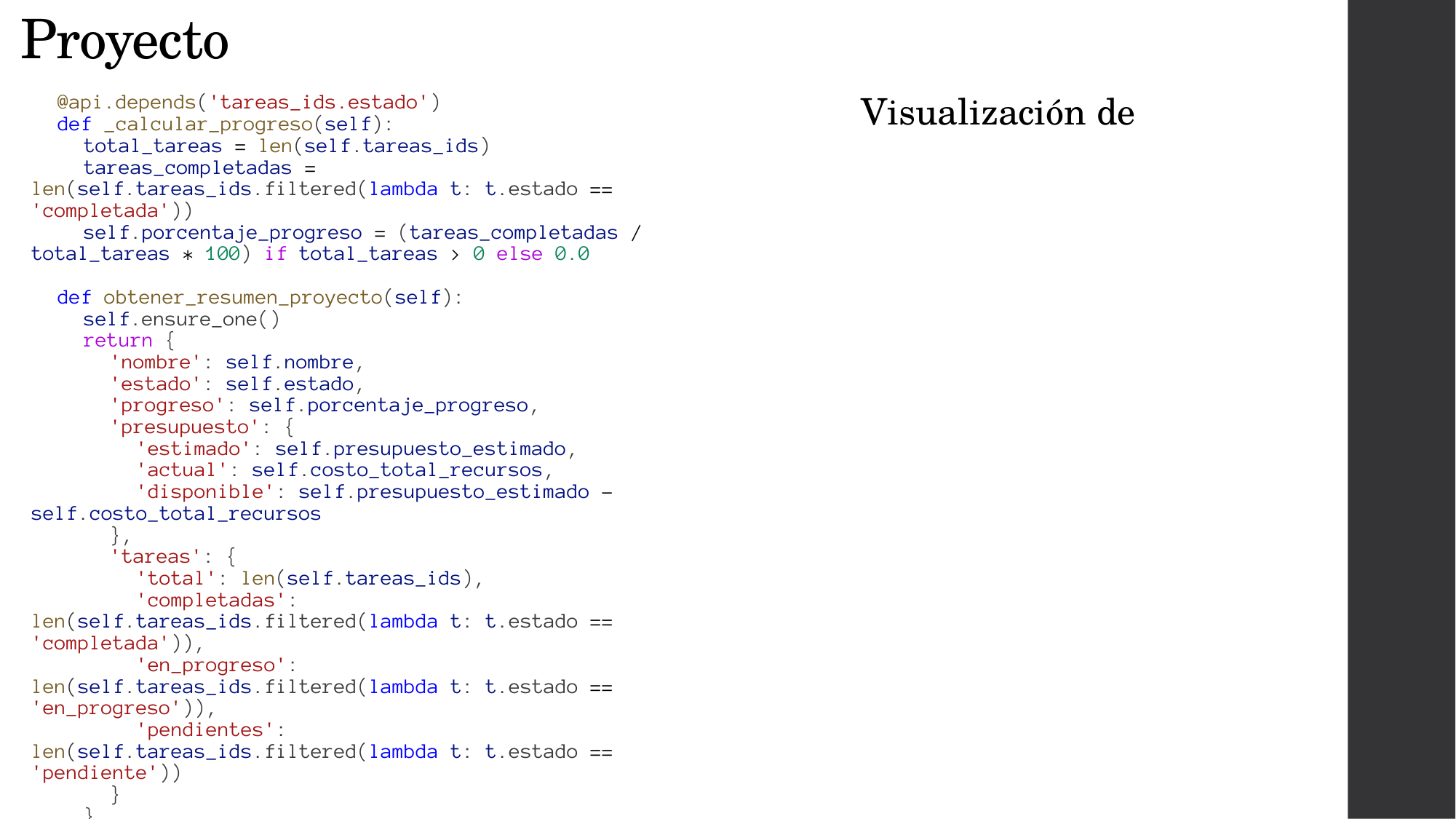

Proyecto
    @api.depends('tareas_ids.estado')
    def _calcular_progreso(self):
        total_tareas = len(self.tareas_ids)
        tareas_completadas = len(self.tareas_ids.filtered(lambda t: t.estado == 'completada'))
        self.porcentaje_progreso = (tareas_completadas / total_tareas * 100) if total_tareas > 0 else 0.0

    def obtener_resumen_proyecto(self):
        self.ensure_one()
        return {
            'nombre': self.nombre,
            'estado': self.estado,
            'progreso': self.porcentaje_progreso,
            'presupuesto': {
                'estimado': self.presupuesto_estimado,
                'actual': self.costo_total_recursos,
                'disponible': self.presupuesto_estimado - self.costo_total_recursos
            },
            'tareas': {
                'total': len(self.tareas_ids),
                'completadas': len(self.tareas_ids.filtered(lambda t: t.estado == 'completada')),
                'en_progreso': len(self.tareas_ids.filtered(lambda t: t.estado == 'en_progreso')),
                'pendientes': len(self.tareas_ids.filtered(lambda t: t.estado == 'pendiente'))
            }
        }
Visualización de